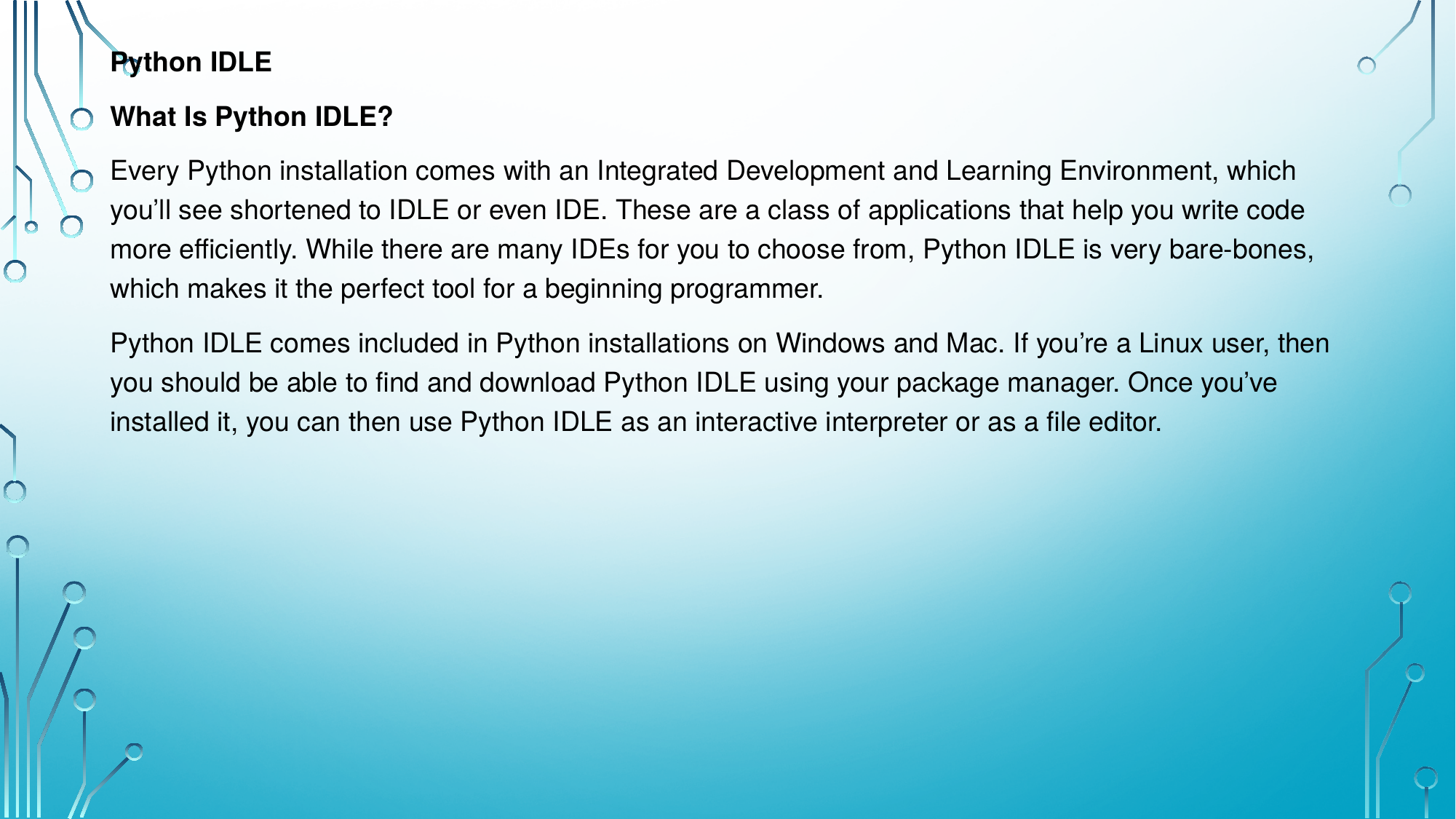

Python IDLE
What Is Python IDLE?
Every Python installation comes with an Integrated Development and Learning Environment, which you’ll see shortened to IDLE or even IDE. These are a class of applications that help you write code more efficiently. While there are many IDEs for you to choose from, Python IDLE is very bare-bones, which makes it the perfect tool for a beginning programmer.
Python IDLE comes included in Python installations on Windows and Mac. If you’re a Linux user, then you should be able to find and download Python IDLE using your package manager. Once you’ve installed it, you can then use Python IDLE as an interactive interpreter or as a file editor.